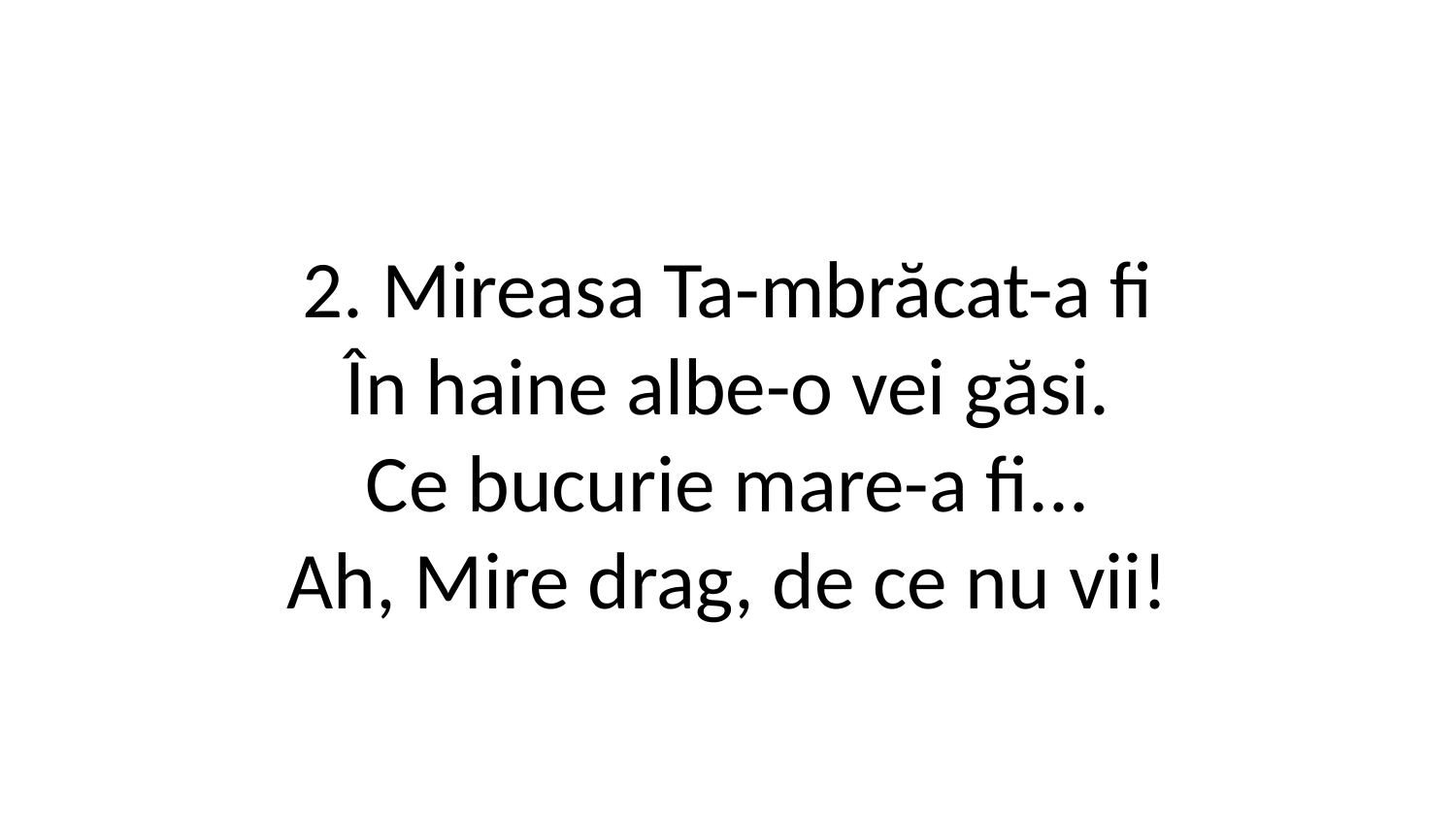

2. Mireasa Ta-mbrăcat-a fi
În haine albe-o vei găsi.
Ce bucurie mare-a fi...
Ah, Mire drag, de ce nu vii!